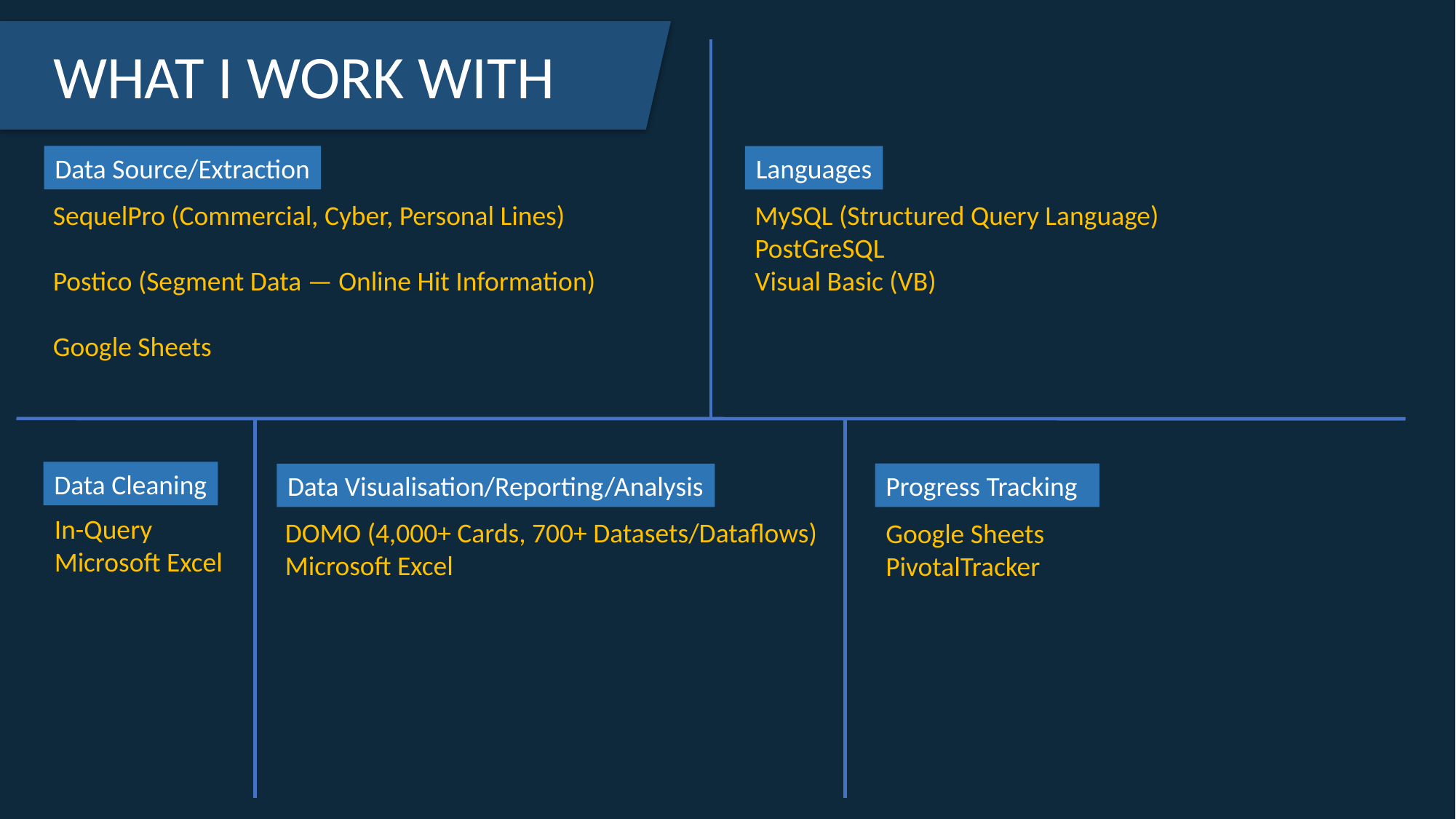

WHAT I WORK WITH

Data Source/Extraction
Languages
SequelPro (Commercial, Cyber, Personal Lines)

Postico (Segment Data — Online Hit Information)

Google Sheets
MySQL (Structured Query Language)
PostGreSQL
Visual Basic (VB)
Data Cleaning
Progress Tracking
Data Visualisation/Reporting/Analysis
In-Query
Microsoft Excel
DOMO (4,000+ Cards, 700+ Datasets/Dataflows)
Microsoft Excel
Google Sheets
PivotalTracker